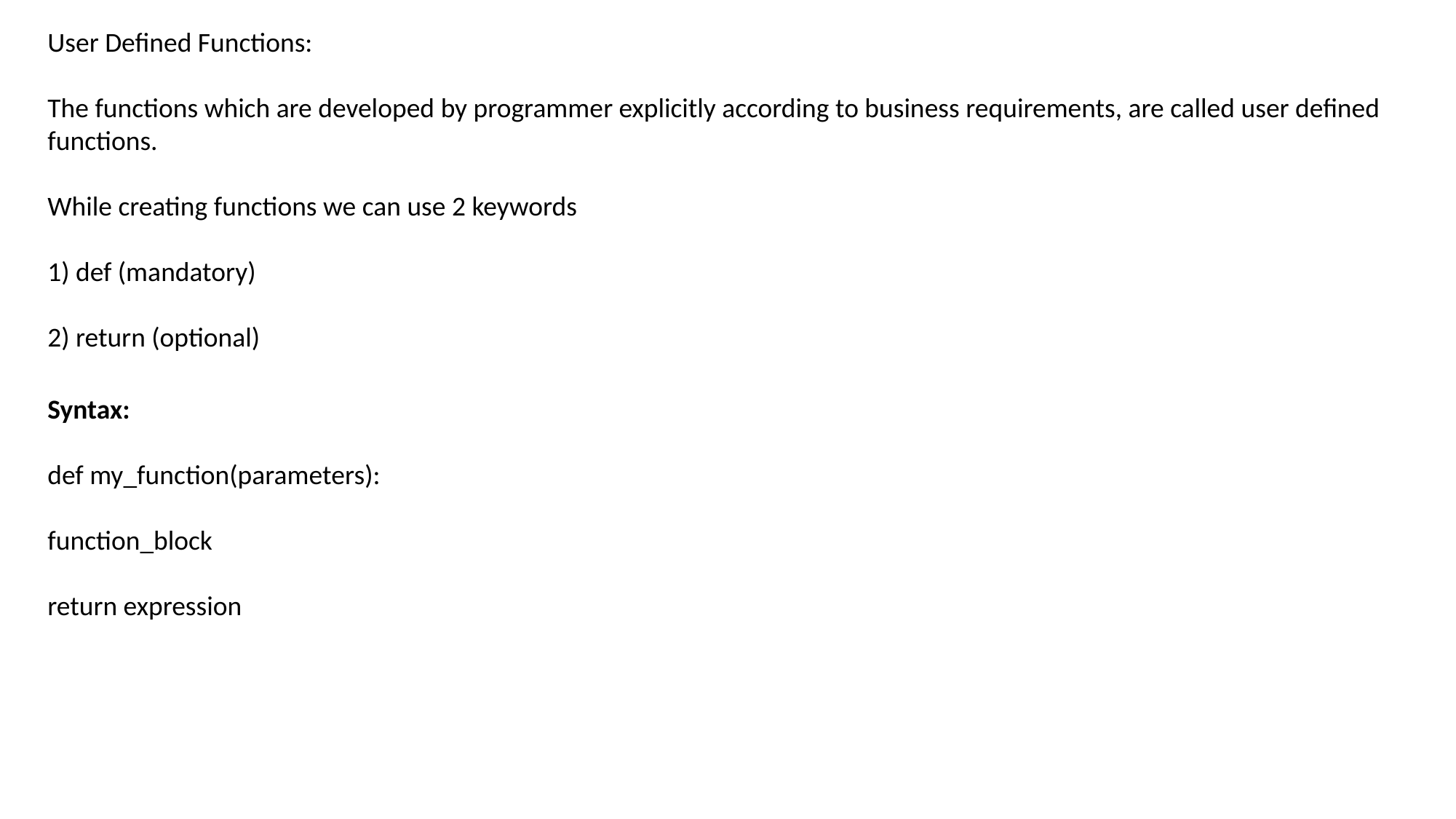

User Defined Functions:

The functions which are developed by programmer explicitly according to business requirements, are called user defined functions.

While creating functions we can use 2 keywords

1) def (mandatory)

2) return (optional)
Syntax:

def my_function(parameters):

function_block

return expression